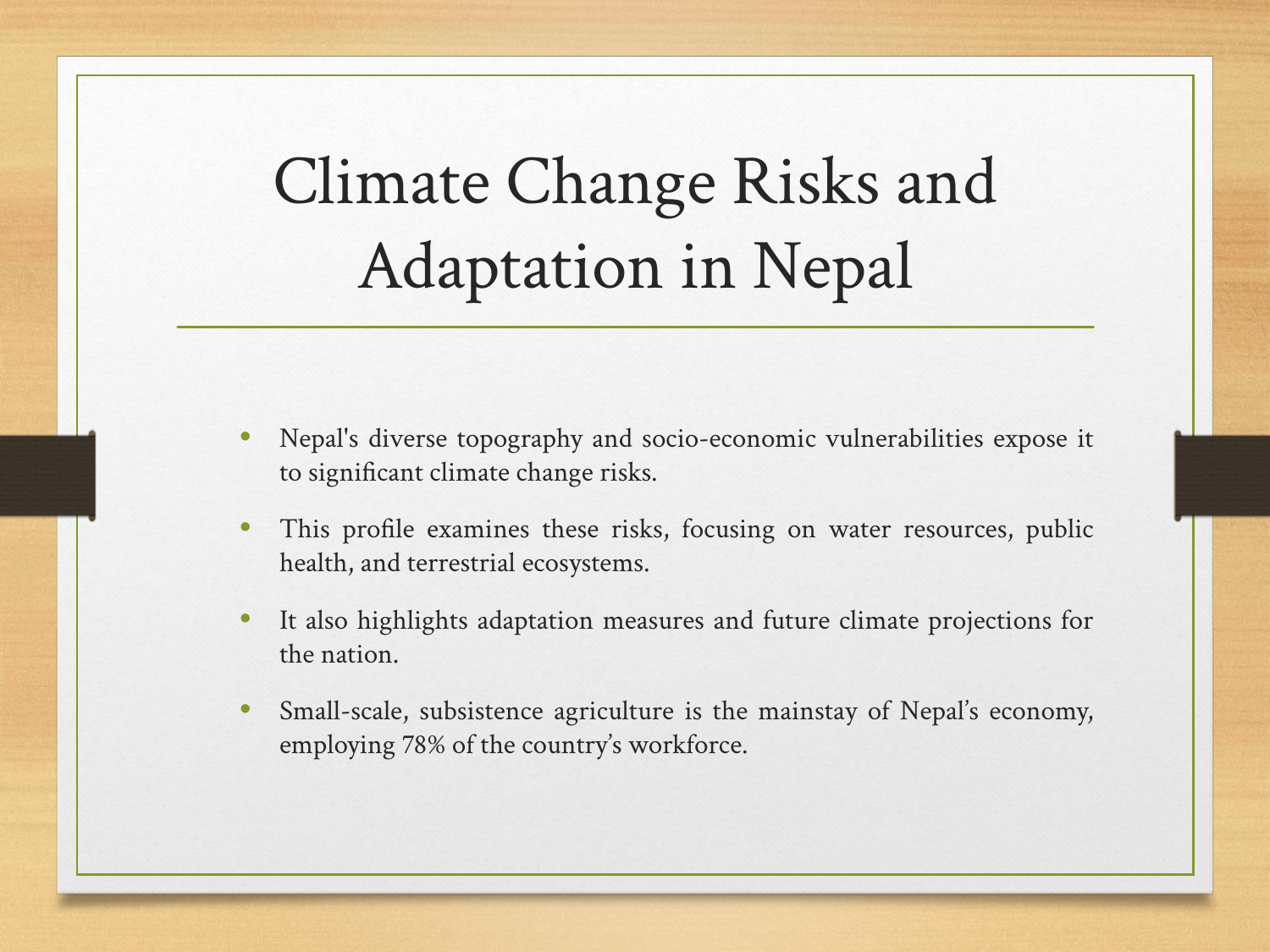

# Climate Change Risks and Adaptation in Nepal

Nepal's diverse topography and socio-economic vulnerabilities expose it to significant climate change risks.
This profile examines these risks, focusing on water resources, public health, and terrestrial ecosystems.
It also highlights adaptation measures and future climate projections for the nation.
Small-scale, subsistence agriculture is the mainstay of Nepal’s economy, employing 78% of the country’s workforce.